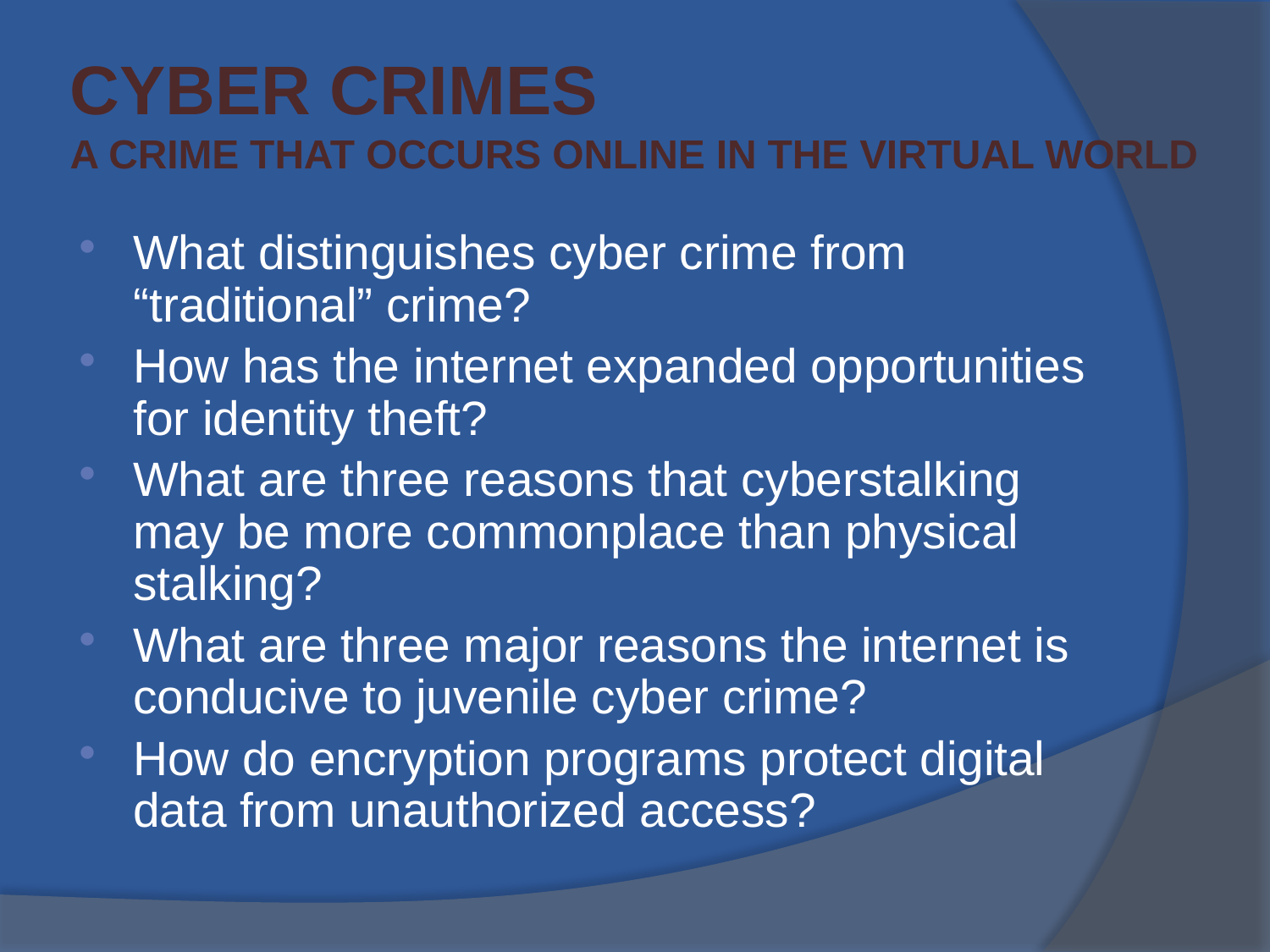

# CYBER CRIMES A CRIME THAT OCCURS ONLINE IN THE VIRTUAL WORLD
What distinguishes cyber crime from “traditional” crime?
How has the internet expanded opportunities for identity theft?
What are three reasons that cyberstalking may be more commonplace than physical stalking?
What are three major reasons the internet is conducive to juvenile cyber crime?
How do encryption programs protect digital data from unauthorized access?